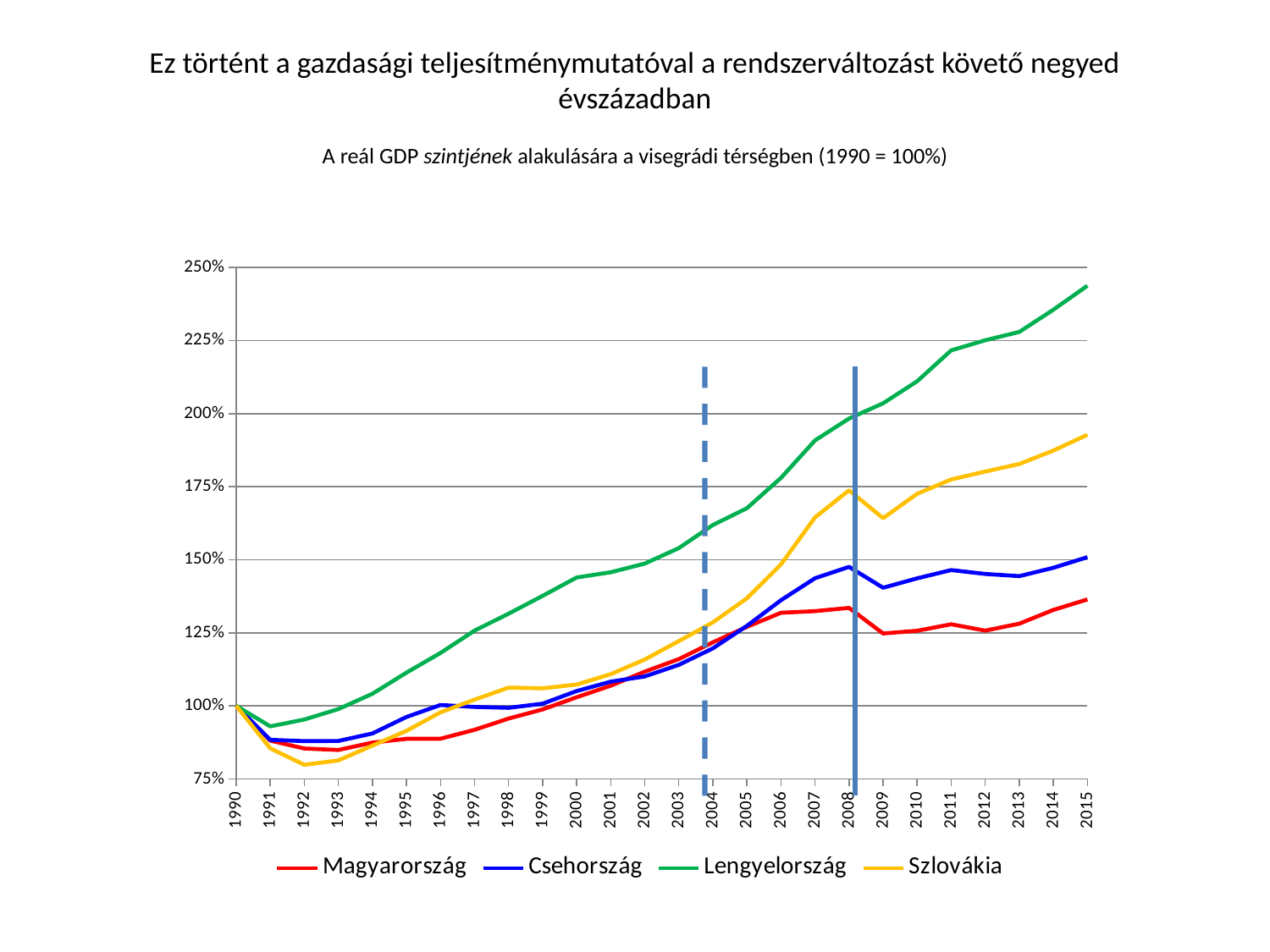

# Ez történt a gazdasági teljesítménymutatóval a rendszerváltozást követő negyed évszázadban A reál GDP szintjének alakulására a visegrádi térségben (1990 = 100%)

### Chart

| Category | Magyarország | Csehország | Lengyelország | Szlovákia |
|---|---|---|---|---|
| 1990 | 1.0 | 1.0 | 1.0 | 1.0 |
| 1991 | 0.881079585688127 | 0.8838505864519919 | 0.929844245473522 | 0.854591133732537 |
| 1992 | 0.8540817280342581 | 0.8793734725423451 | 0.9532296686194927 | 0.7982513918457436 |
| 1993 | 0.8491612815908423 | 0.8799178885120695 | 0.9888643196042847 | 0.8134287996592868 |
| 1994 | 0.874187370211092 | 0.905517414888526 | 1.041202903111803 | 0.8639063357100095 |
| 1995 | 0.8872086162186941 | 0.9618533128778991 | 1.113587194276492 | 0.9143886995747876 |
| 1996 | 0.8875915875999126 | 1.0030475205845373 | 1.1810327789779866 | 0.9778597752274165 |
| 1997 | 0.9179922205762315 | 0.9962850570921575 | 1.2573215198547458 | 1.0212920300357884 |
| 1998 | 0.9566372594406926 | 0.9931366925461218 | 1.315342621273527 | 1.0622662012690298 |
| 1999 | 0.9876719695756663 | 1.007418437931356 | 1.3764038785899444 | 1.0600863530377762 |
| 2000 | 1.0294256699082383 | 1.050678177703326 | 1.4391618715627619 | 1.072917811666245 |
| 2001 | 1.0690498810221278 | 1.082739333820055 | 1.4571227565517966 | 1.1084999103146418 |
| 2002 | 1.1169521658378991 | 1.1005711396715938 | 1.4868717775619904 | 1.1586329318763404 |
| 2003 | 1.159885642476728 | 1.1402121231532334 | 1.539840331600416 | 1.2214160486936199 |
| 2004 | 1.2171588021151458 | 1.1966242023896774 | 1.6189213598083978 | 1.2856500724936388 |
| 2005 | 1.2701603578860519 | 1.2737137246635386 | 1.676344700844592 | 1.3678948743195738 |
| 2006 | 1.3185073384082262 | 1.3613009003201615 | 1.7801564386722664 | 1.4839709206945766 |
| 2007 | 1.324122849173952 | 1.436570565424828 | 1.9083572109410307 | 1.6447495507175593 |
| 2008 | 1.3352360333573479 | 1.4755164403140058 | 1.9831724348151447 | 1.7377226935984267 |
| 2009 | 1.247657632881524 | 1.404075111979818 | 2.0354131317095767 | 1.6422976574270438 |
| 2010 | 1.256928907088551 | 1.4362992751366443 | 2.1107001275236774 | 1.725759686505312 |
| 2011 | 1.2790206042004078 | 1.464546066514916 | 2.216414701666565 | 1.77480104007278 |
| 2012 | 1.2574184932132677 | 1.4513599613063901 | 2.2510286568328053 | 1.8018381336546738 |
| 2013 | 1.2811809555816804 | 1.4436951374134261 | 2.279497936542846 | 1.8275673182978158 |
| 2014 | 1.32822891962394 | 1.4722528065039067 | 2.3554977256653697 | 1.8736580292994587 |
| 2015 | 1.3640911004537861 | 1.508911901385846 | 2.4374690465185247 | 1.9276193805432809 |